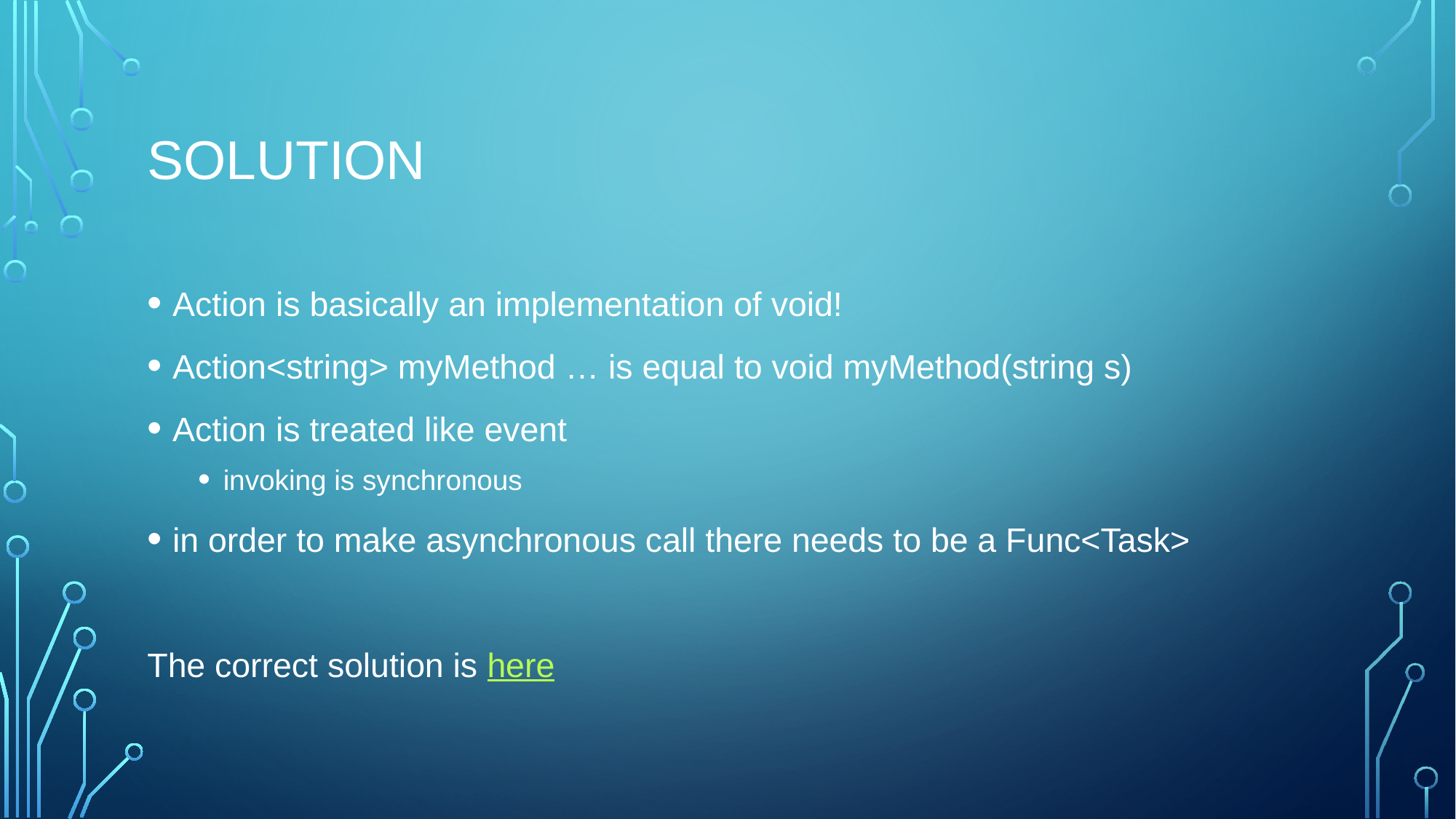

# Solution
Action is basically an implementation of void!
Action<string> myMethod … is equal to void myMethod(string s)
Action is treated like event
invoking is synchronous
in order to make asynchronous call there needs to be a Func<Task>

The correct solution is here